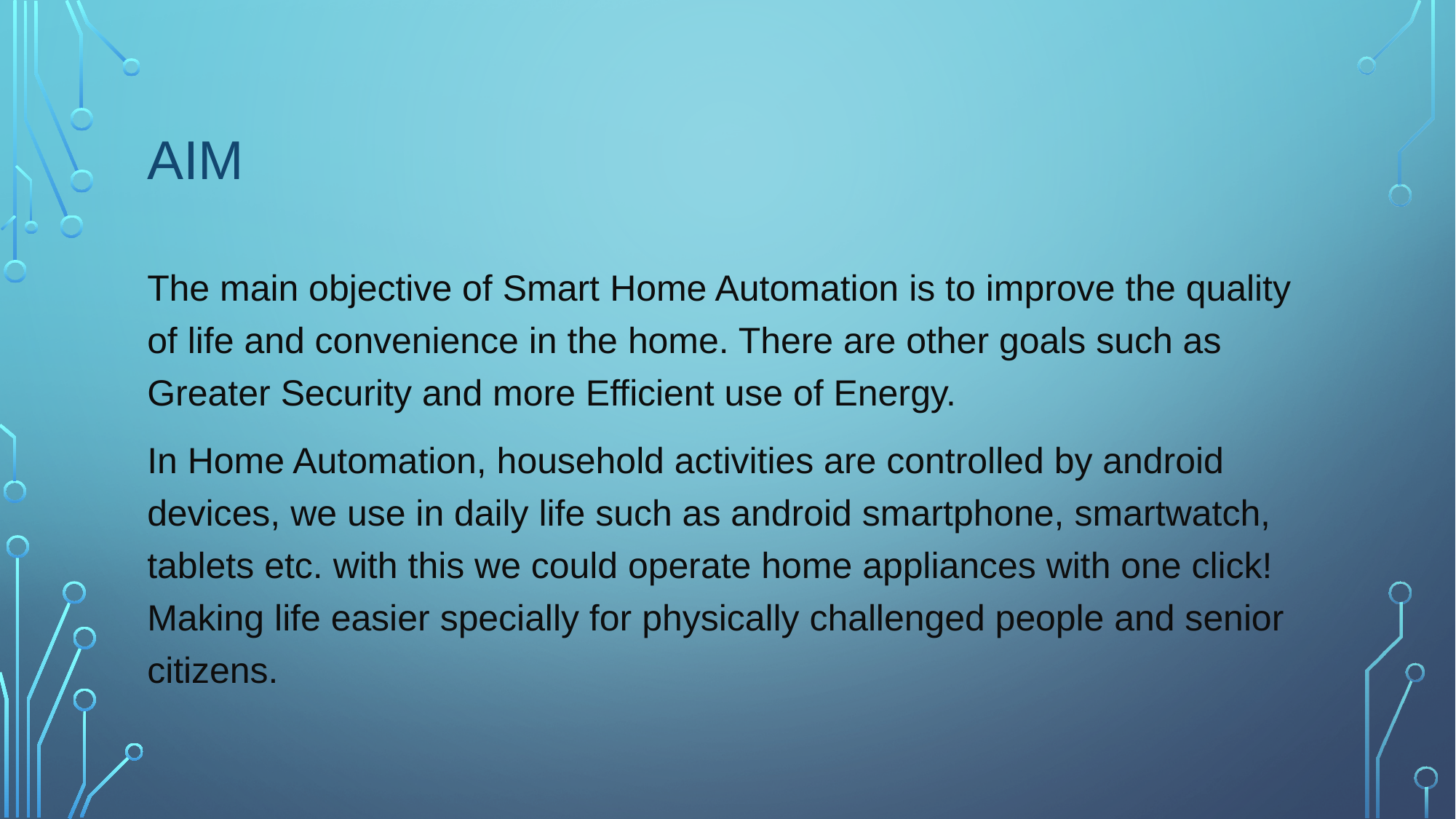

# Aim
The main objective of Smart Home Automation is to improve the quality of life and convenience in the home. There are other goals such as Greater Security and more Efficient use of Energy.
In Home Automation, household activities are controlled by android devices, we use in daily life such as android smartphone, smartwatch, tablets etc. with this we could operate home appliances with one click! Making life easier specially for physically challenged people and senior citizens.